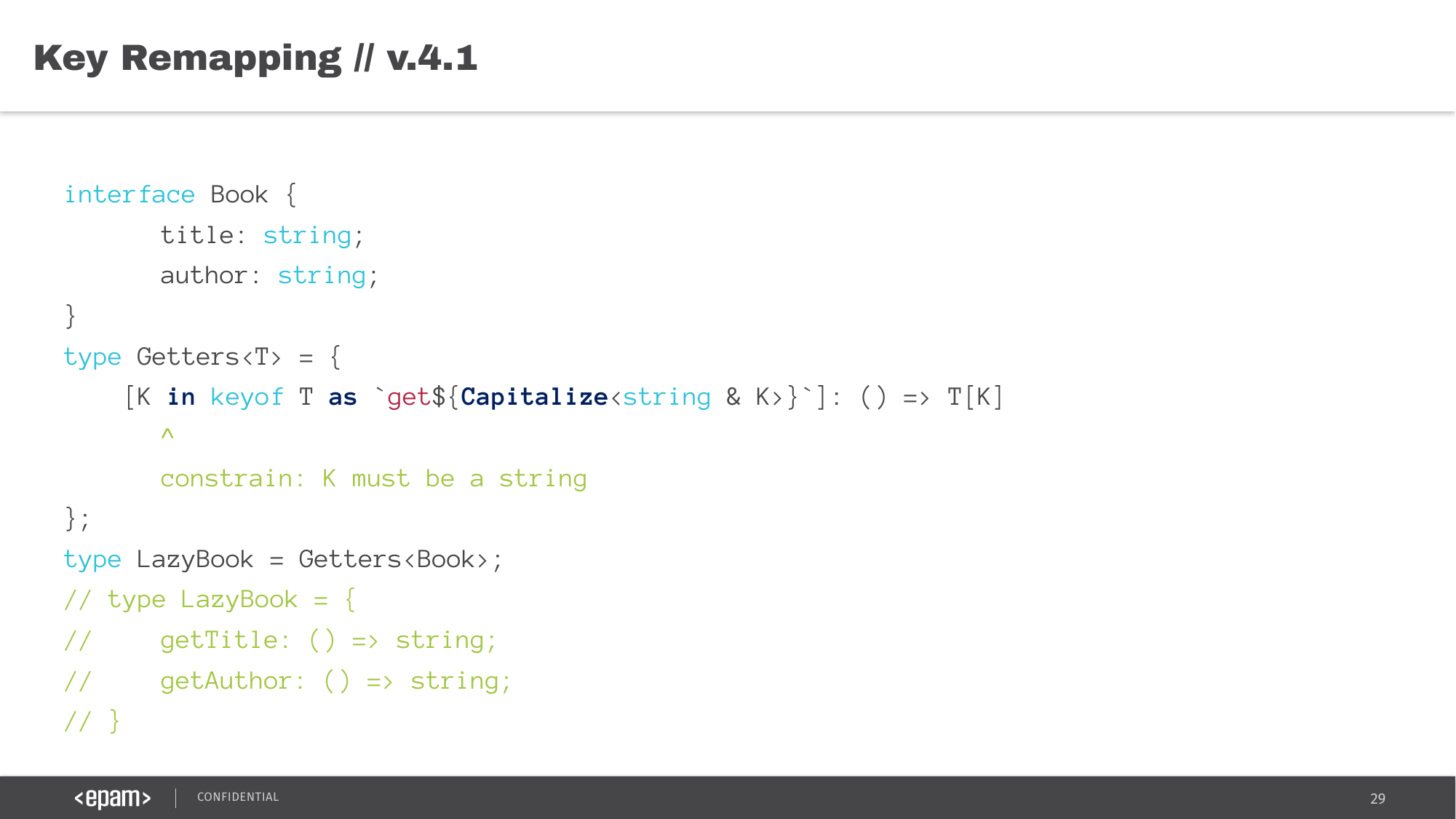

Key Remapping // v.4.1
interface Book {
	title: string;
	author: string;
}
type Getters<T> = {
    [K in keyof T as `get${Capitalize<string & K>}`]: () => T[K]
													^
												constrain: K must be a string
};
type LazyBook = Getters<Book>;
// type LazyBook = {
// 		getTitle: () => string;
// 		getAuthor: () => string;
// }